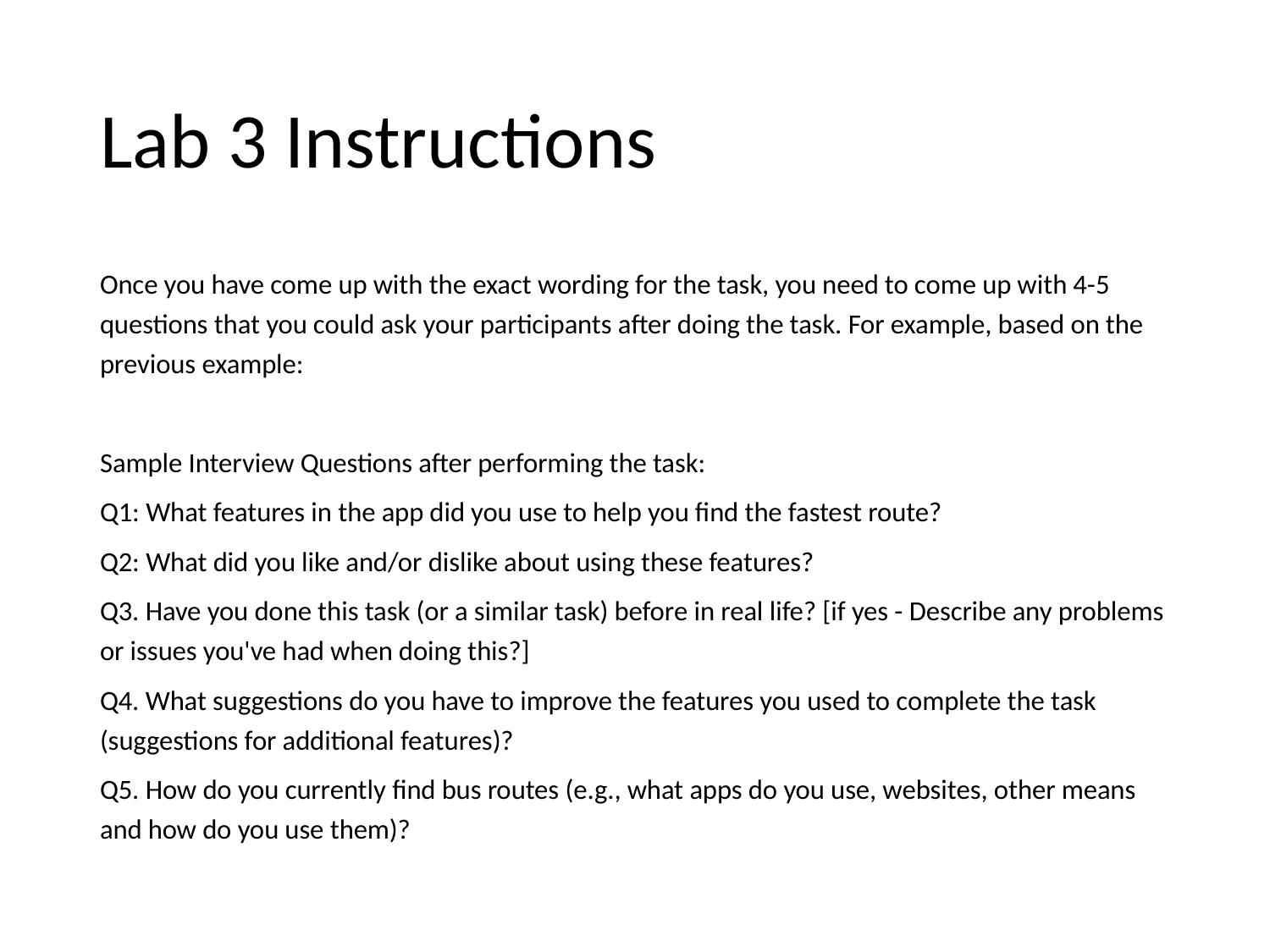

# Lab 3 Instructions
Once you have come up with the exact wording for the task, you need to come up with 4-5 questions that you could ask your participants after doing the task. For example, based on the previous example:

Sample Interview Questions after performing the task:
Q1: What features in the app did you use to help you find the fastest route?
Q2: What did you like and/or dislike about using these features?
Q3. Have you done this task (or a similar task) before in real life? [if yes - Describe any problems or issues you've had when doing this?]
Q4. What suggestions do you have to improve the features you used to complete the task (suggestions for additional features)?
Q5. How do you currently find bus routes (e.g., what apps do you use, websites, other means and how do you use them)?